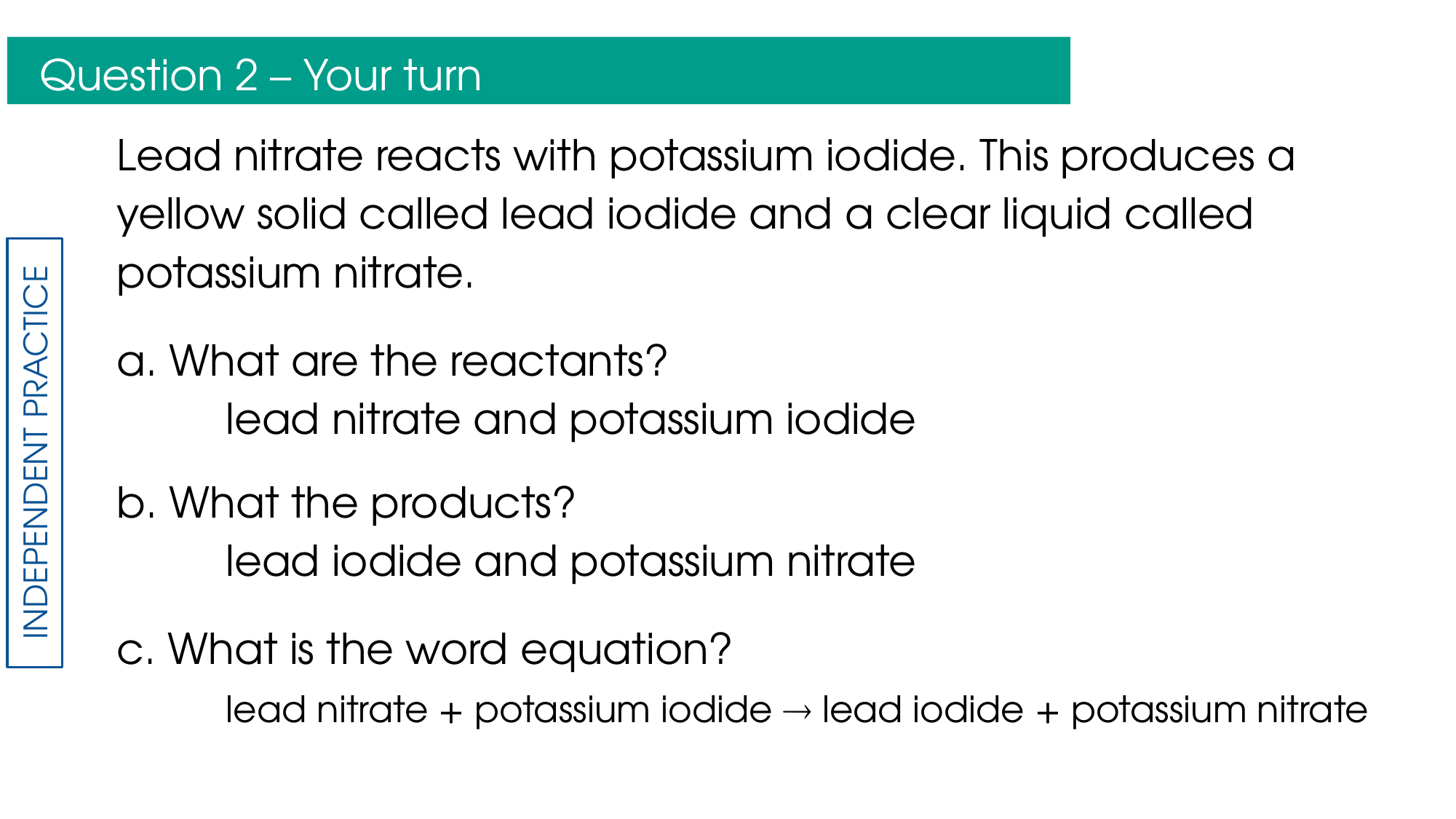

Question 2 – Your turn
Lead nitrate reacts with potassium iodide. This produces a yellow solid called lead iodide and a clear liquid called potassium nitrate.

a. What are the reactants?
	lead nitrate and potassium iodide

b. What the products?
	lead iodide and potassium nitrate

c. What is the word equation?
	lead nitrate + potassium iodide → lead iodide + potassium nitrate